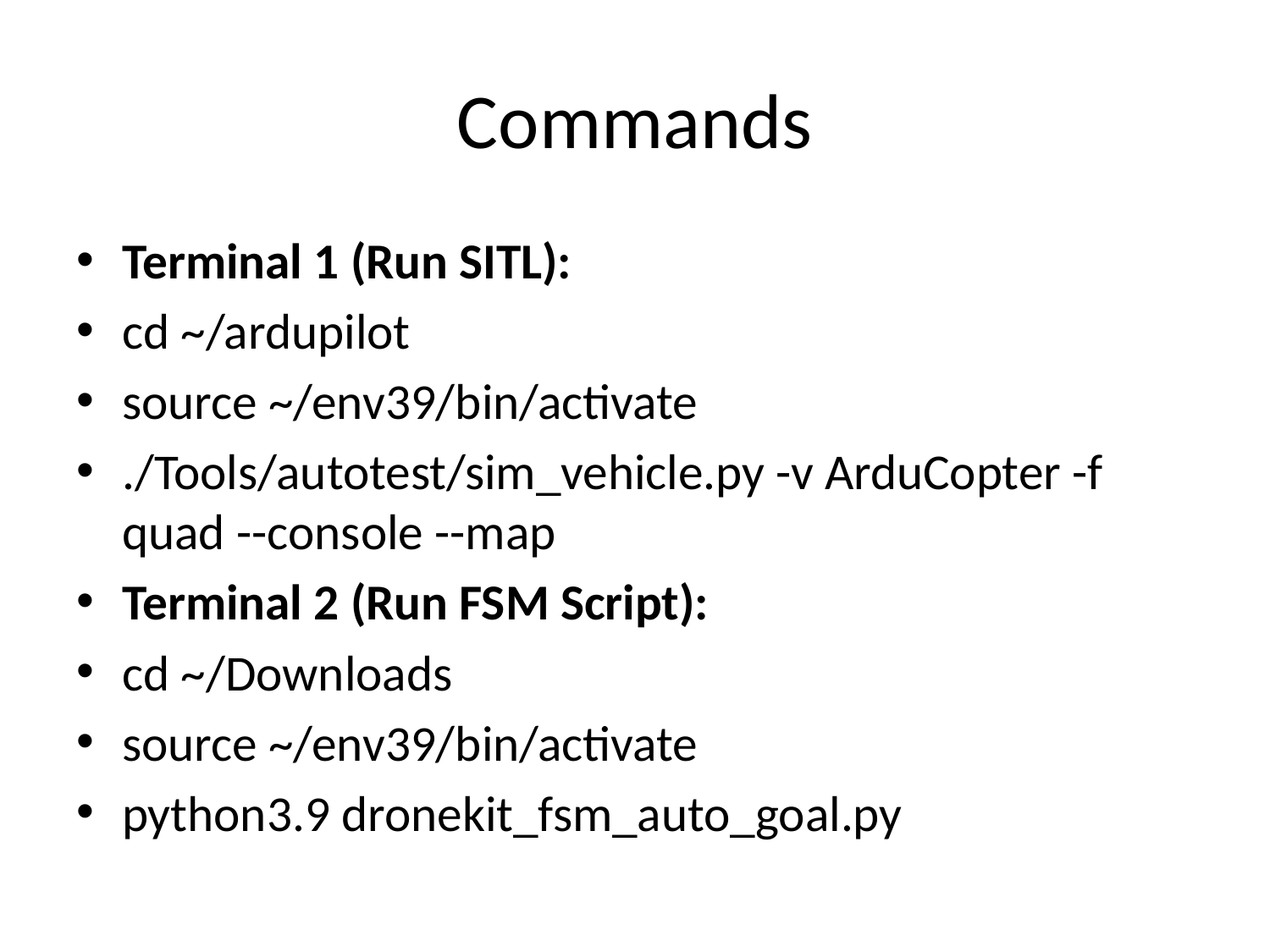

# Commands
Terminal 1 (Run SITL):
cd ~/ardupilot
source ~/env39/bin/activate
./Tools/autotest/sim_vehicle.py -v ArduCopter -f quad --console --map
Terminal 2 (Run FSM Script):
cd ~/Downloads
source ~/env39/bin/activate
python3.9 dronekit_fsm_auto_goal.py